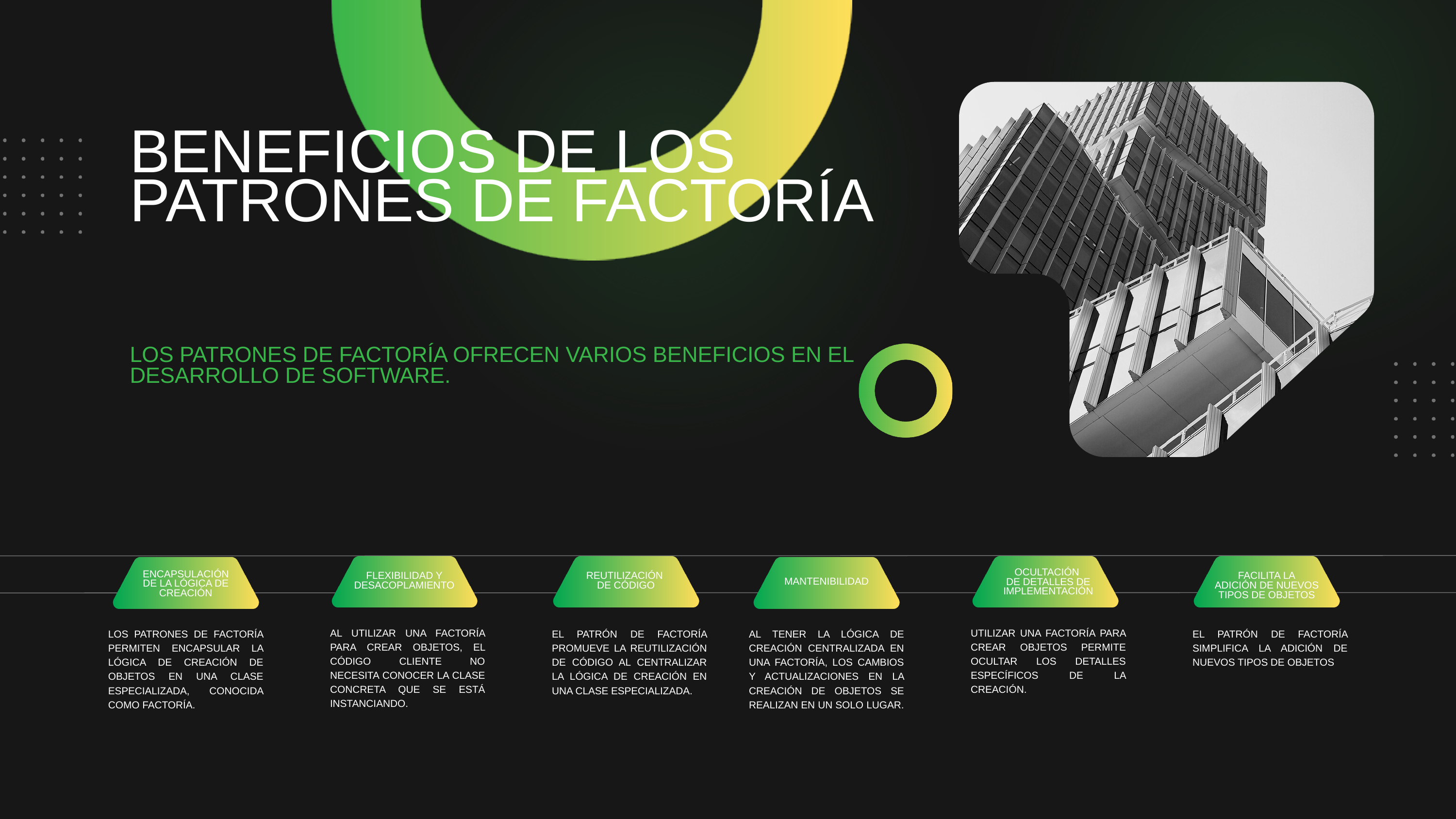

BENEFICIOS DE LOS PATRONES DE FACTORÍA

LOS PATRONES DE FACTORÍA OFRECEN VARIOS BENEFICIOS EN EL DESARROLLO DE SOFTWARE.

OCULTACIÓN
DE DETALLES DE IMPLEMENTACIÓN
ENCAPSULACIÓN DE LA LÓGICA DE CREACIÓN
FLEXIBILIDAD Y DESACOPLAMIENTO
REUTILIZACIÓN
DE CÓDIGO
FACILITA LA
 ADICIÓN DE NUEVOS
TIPOS DE OBJETOS
MANTENIBILIDAD

AL UTILIZAR UNA FACTORÍA PARA CREAR OBJETOS, EL CÓDIGO CLIENTE NO NECESITA CONOCER LA CLASE CONCRETA QUE SE ESTÁ INSTANCIANDO.

UTILIZAR UNA FACTORÍA PARA CREAR OBJETOS PERMITE OCULTAR LOS DETALLES ESPECÍFICOS DE LA CREACIÓN.
LOS PATRONES DE FACTORÍA PERMITEN ENCAPSULAR LA LÓGICA DE CREACIÓN DE OBJETOS EN UNA CLASE ESPECIALIZADA, CONOCIDA COMO FACTORÍA.
EL PATRÓN DE FACTORÍA PROMUEVE LA REUTILIZACIÓN DE CÓDIGO AL CENTRALIZAR LA LÓGICA DE CREACIÓN EN UNA CLASE ESPECIALIZADA.
AL TENER LA LÓGICA DE CREACIÓN CENTRALIZADA EN UNA FACTORÍA, LOS CAMBIOS Y ACTUALIZACIONES EN LA CREACIÓN DE OBJETOS SE REALIZAN EN UN SOLO LUGAR.
EL PATRÓN DE FACTORÍA SIMPLIFICA LA ADICIÓN DE NUEVOS TIPOS DE OBJETOS